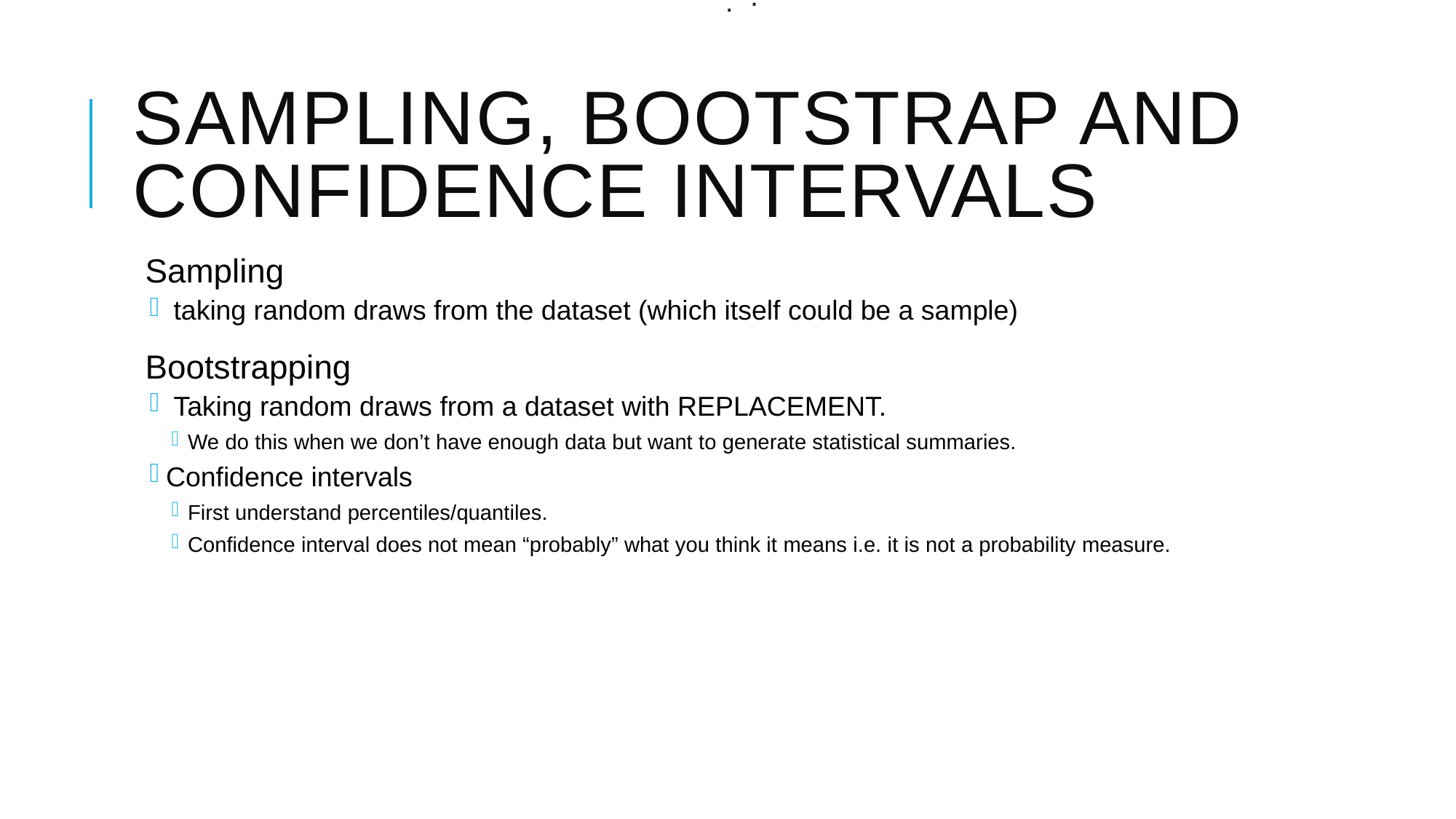

.

  .
# Sampling, bootstrap and confidence intervals
Sampling
 taking random draws from the dataset (which itself could be a sample)
Bootstrapping
 Taking random draws from a dataset with REPLACEMENT.
We do this when we don’t have enough data but want to generate statistical summaries.
Confidence intervals
First understand percentiles/quantiles.
Confidence interval does not mean “probably” what you think it means i.e. it is not a probability measure.